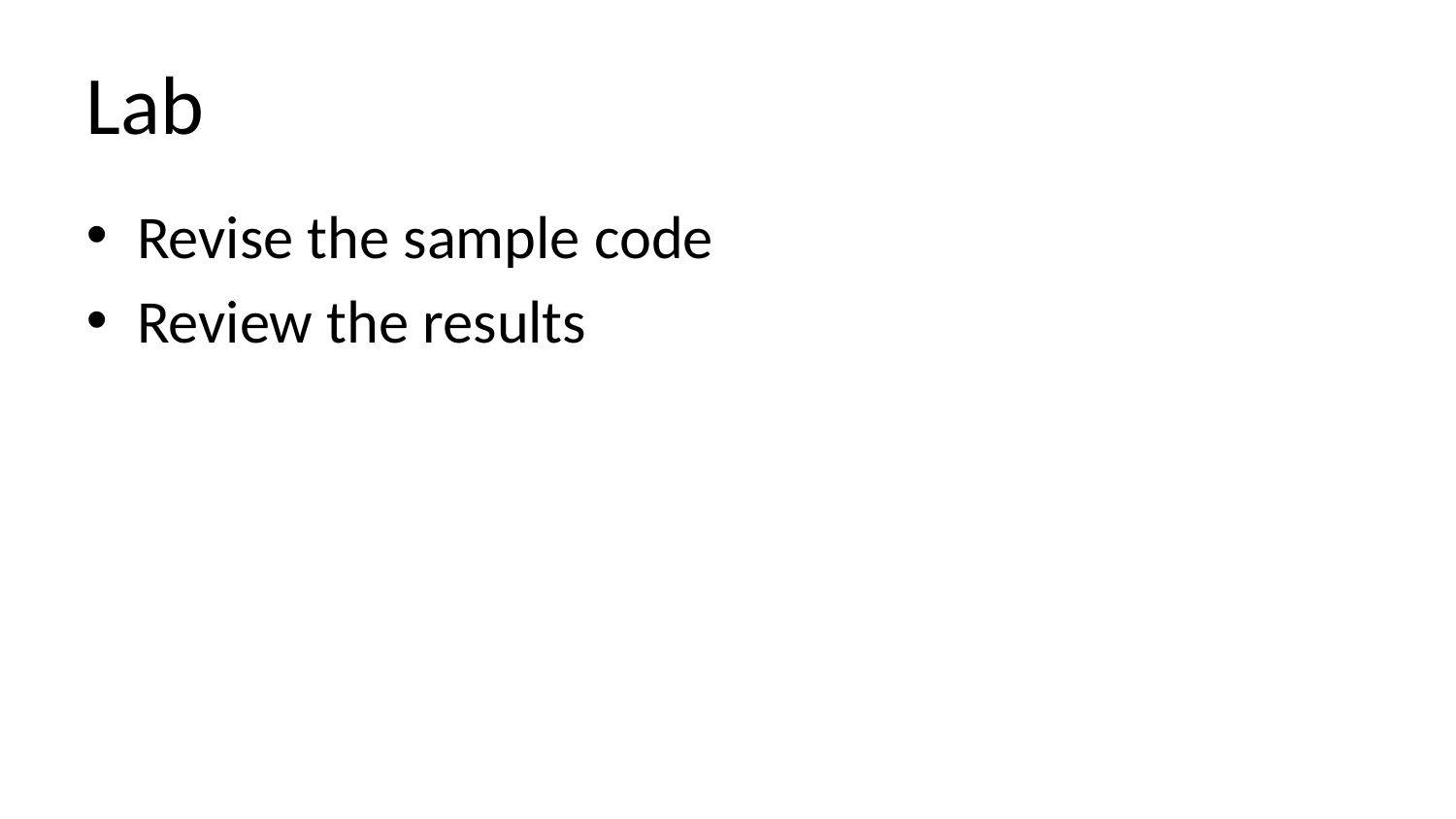

# Lab
Revise the sample code
Review the results